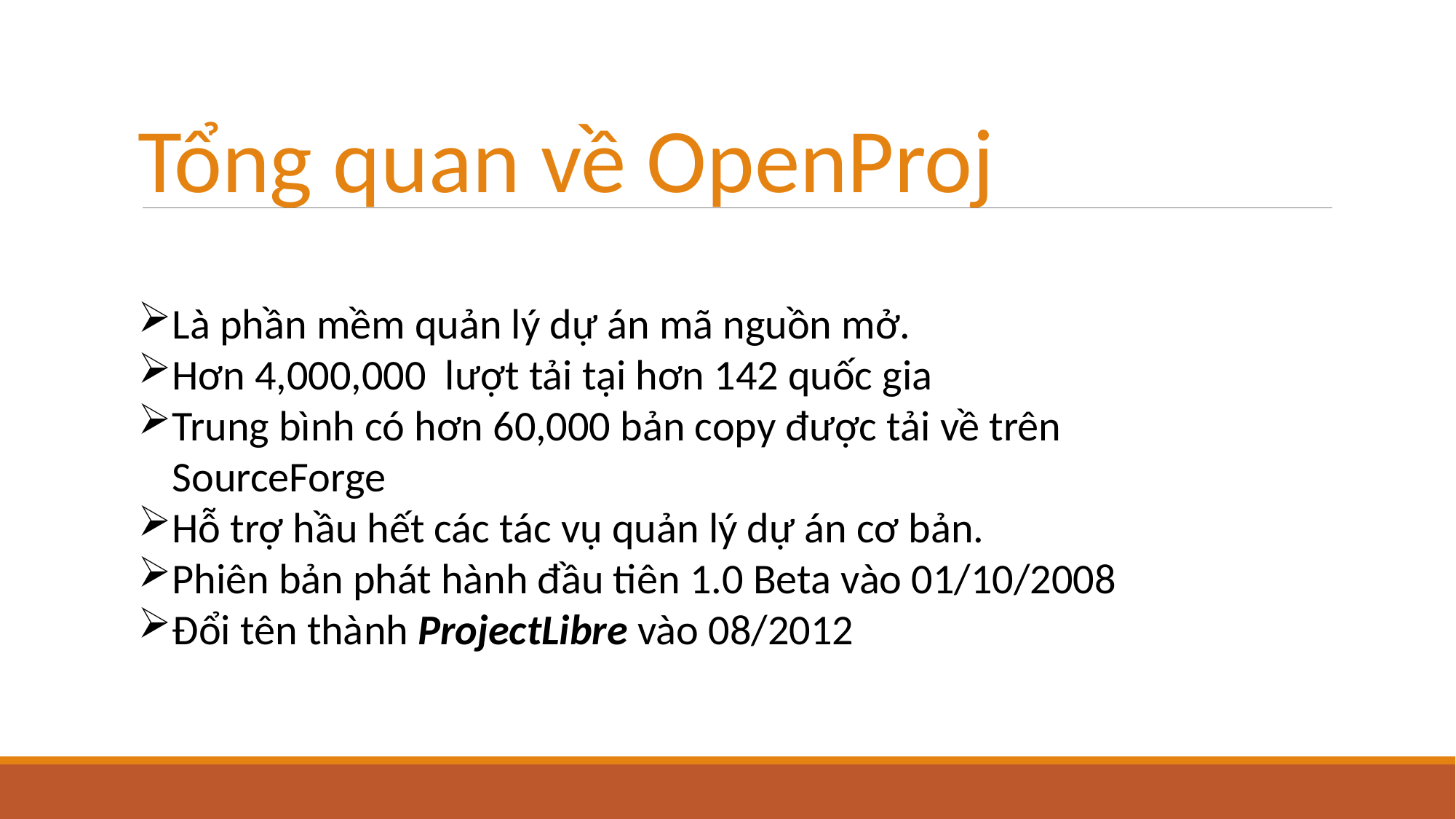

Tổng quan về OpenProj
Là phần mềm quản lý dự án mã nguồn mở.
Hơn 4,000,000  lượt tải tại hơn 142 quốc gia
Trung bình có hơn 60,000 bản copy được tải về trên SourceForge
Hỗ trợ hầu hết các tác vụ quản lý dự án cơ bản.
Phiên bản phát hành đầu tiên 1.0 Beta vào 01/10/2008
Đổi tên thành ProjectLibre vào 08/2012